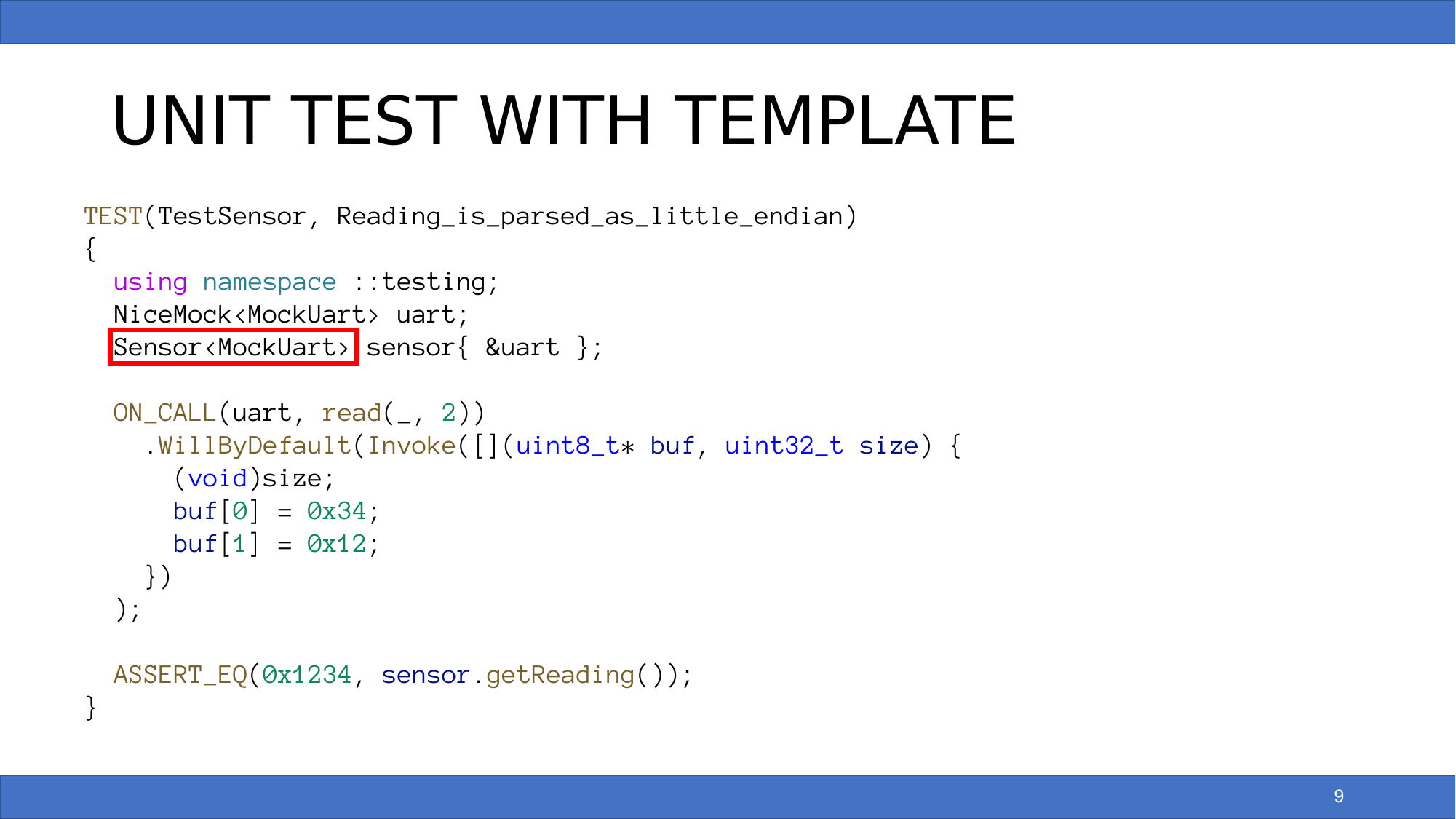

# UNIT TEST WITH TEMPLATE
TEST(TestSensor, Reading_is_parsed_as_little_endian)
{
  using namespace ::testing;
  NiceMock<MockUart> uart;
  Sensor<MockUart> sensor{ &uart };
  ON_CALL(uart, read(_, 2))
    .WillByDefault(Invoke([](uint8_t* buf, uint32_t size) {
      (void)size;
      buf[0] = 0x34;
      buf[1] = 0x12;
    })
  );
  ASSERT_EQ(0x1234, sensor.getReading());
}

9